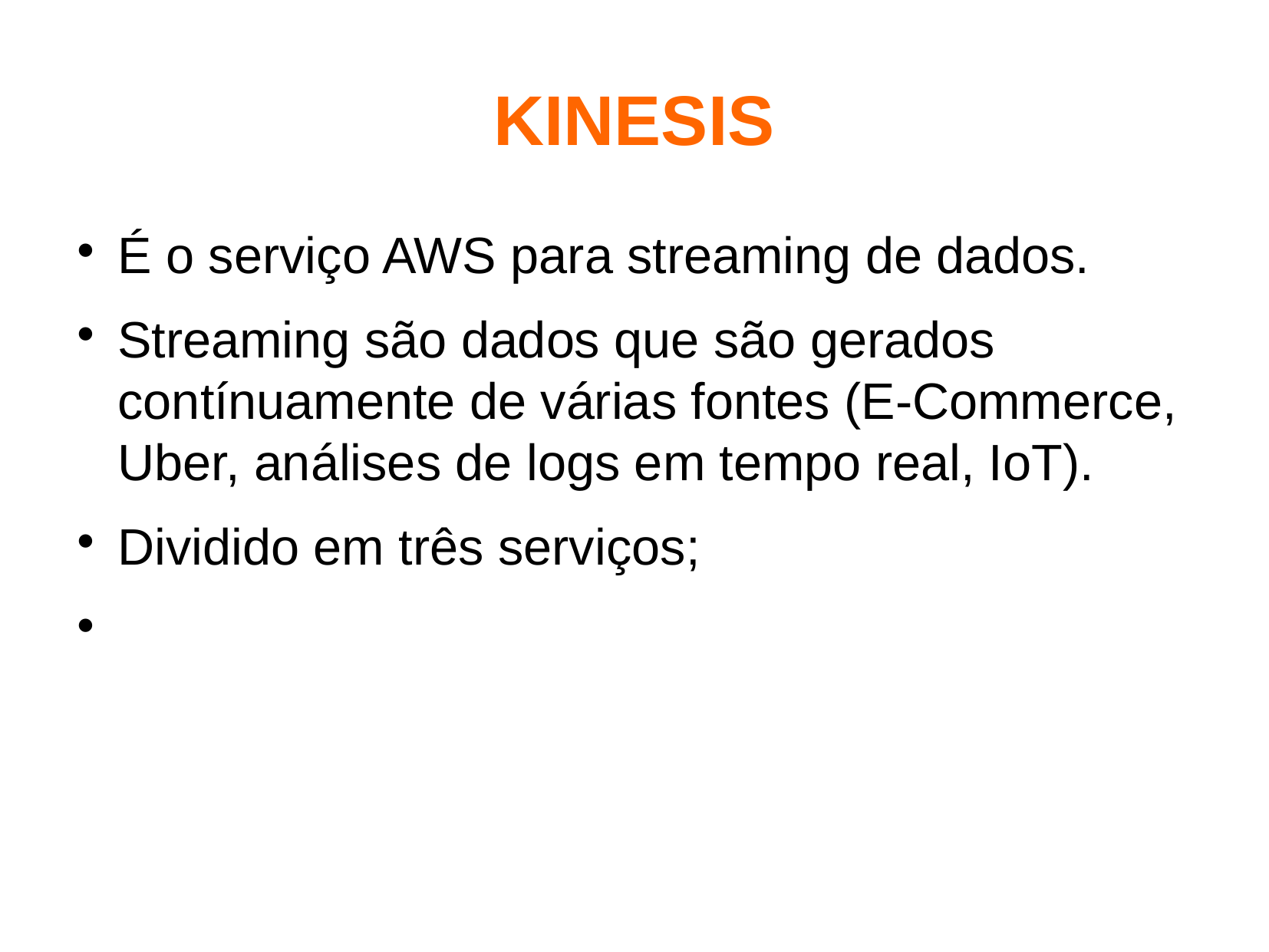

KINESIS
É o serviço AWS para streaming de dados.
Streaming são dados que são gerados contínuamente de várias fontes (E-Commerce, Uber, análises de logs em tempo real, IoT).
Dividido em três serviços;